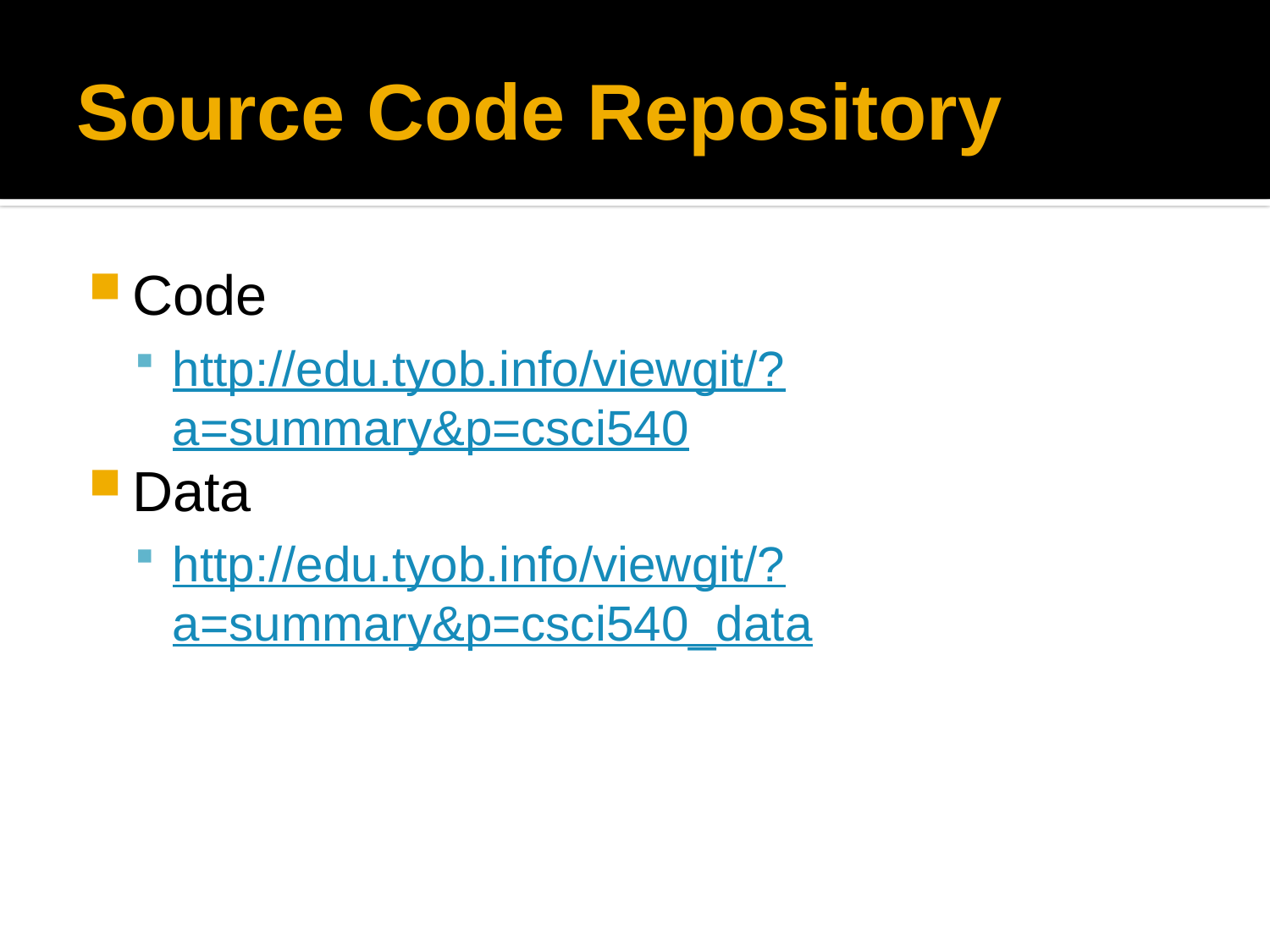

# Source Code Repository
Code
http://edu.tyob.info/viewgit/?a=summary&p=csci540
Data
http://edu.tyob.info/viewgit/?a=summary&p=csci540_data